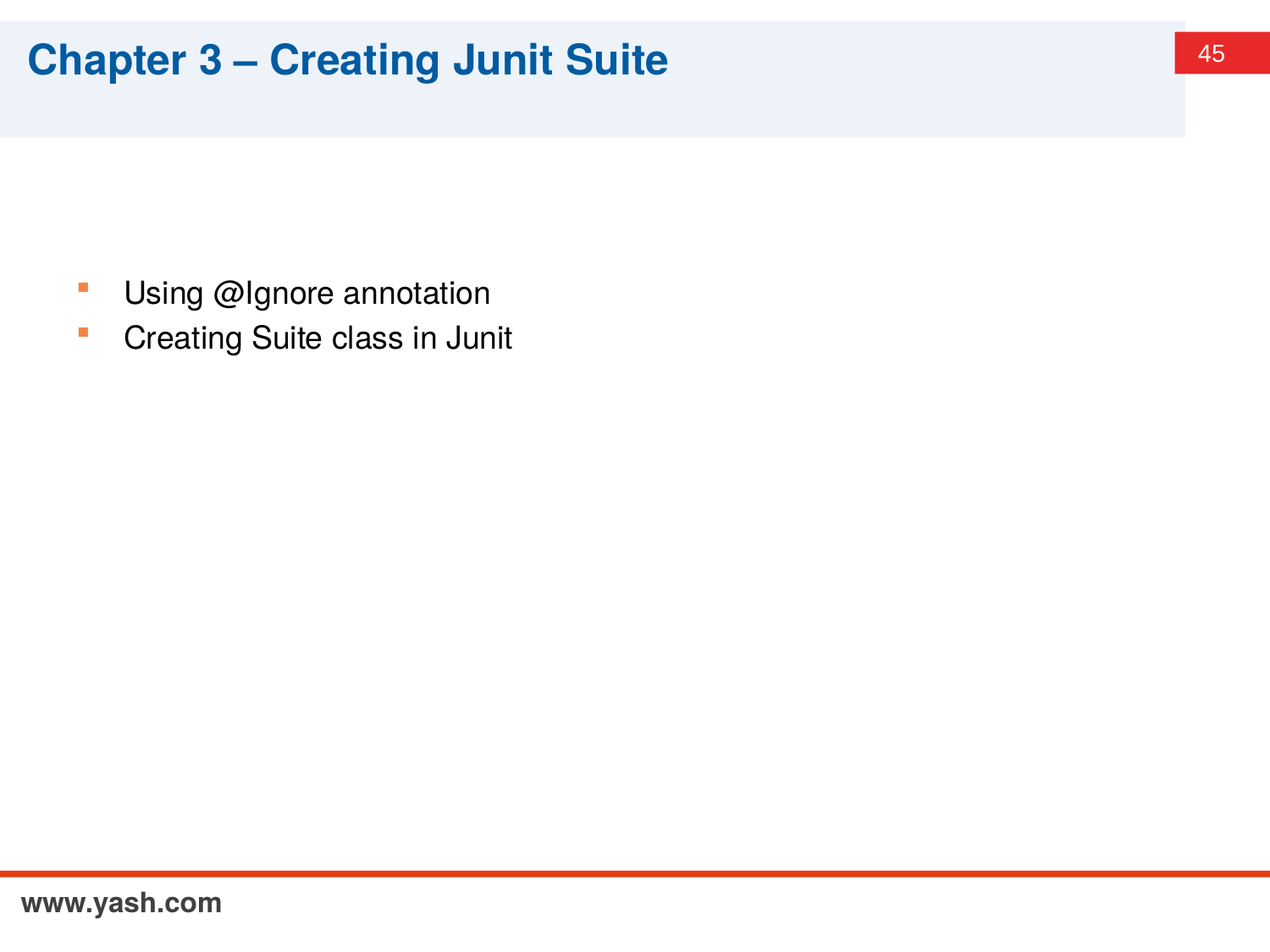

# Chapter 3 – Creating Junit Suite

Using @Ignore annotation
Creating Suite class in Junit